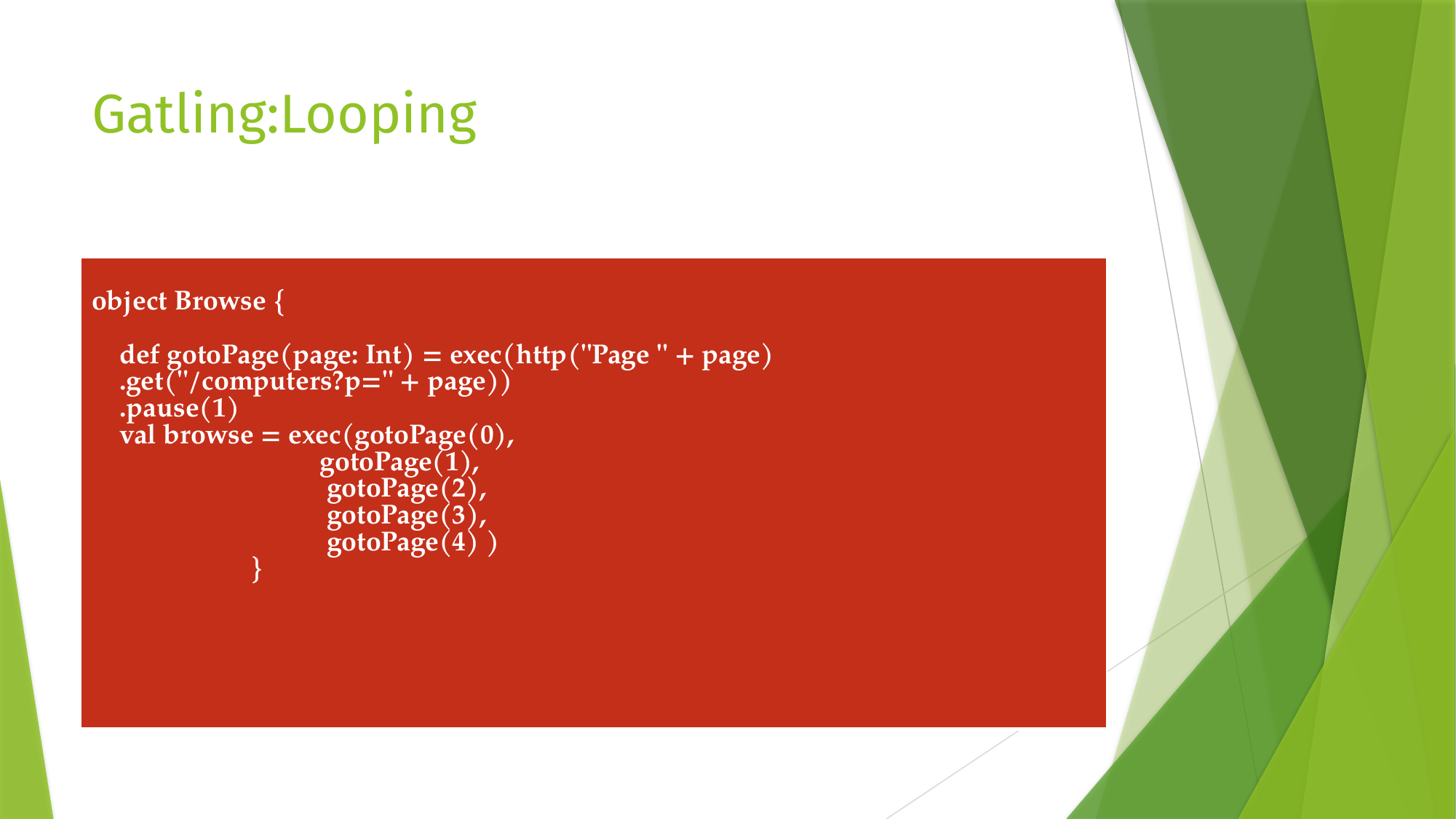

# Gatling:Looping
| object Browse { def gotoPage(page: Int) = exec(http("Page " + page) .get("/computers?p=" + page)) .pause(1) val browse = exec(gotoPage(0), gotoPage(1), gotoPage(2), gotoPage(3), gotoPage(4) ) } |
| --- |